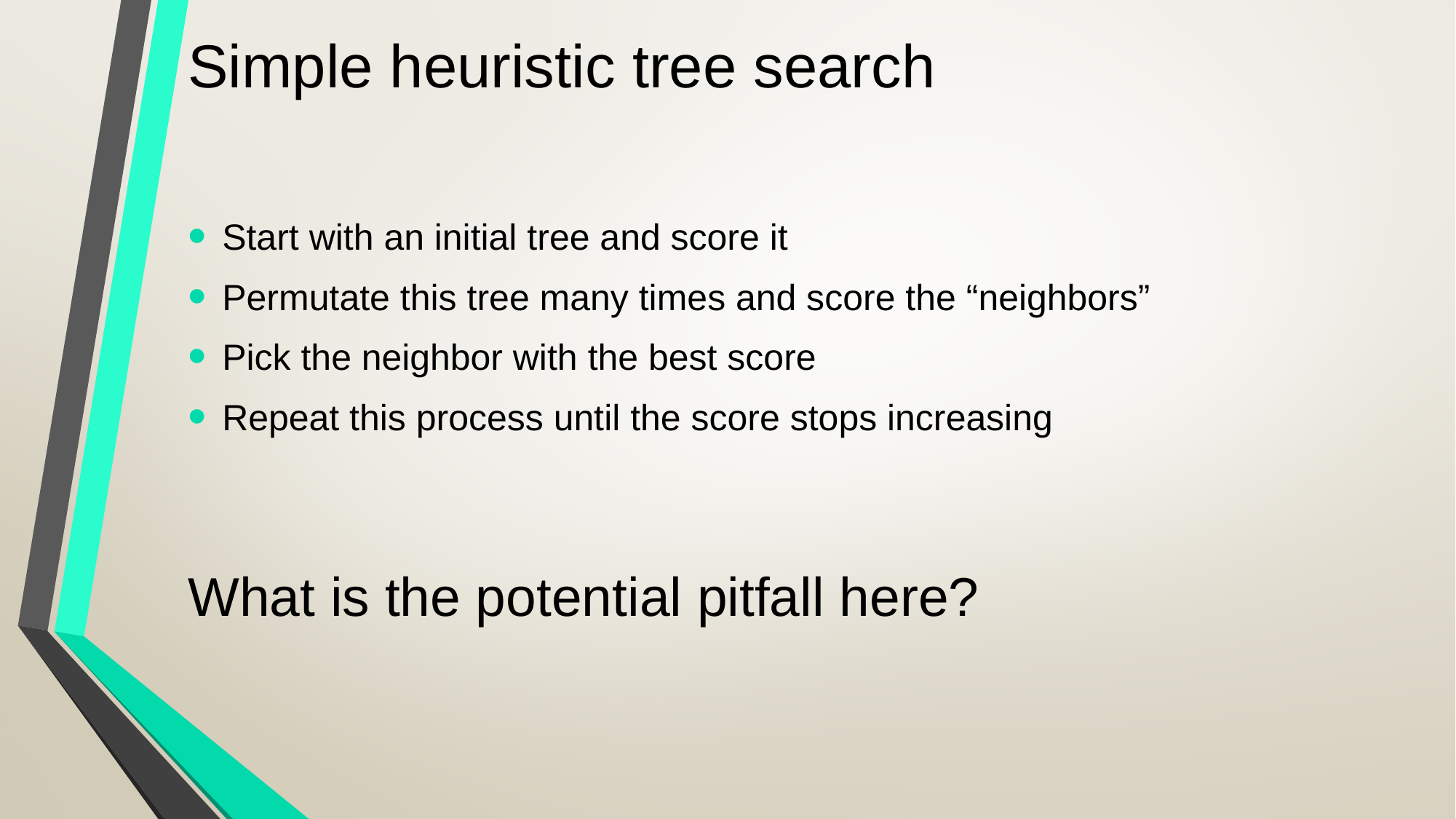

# Simple heuristic tree search
Start with an initial tree and score it
Permutate this tree many times and score the “neighbors”
Pick the neighbor with the best score
Repeat this process until the score stops increasing

What is the potential pitfall here?